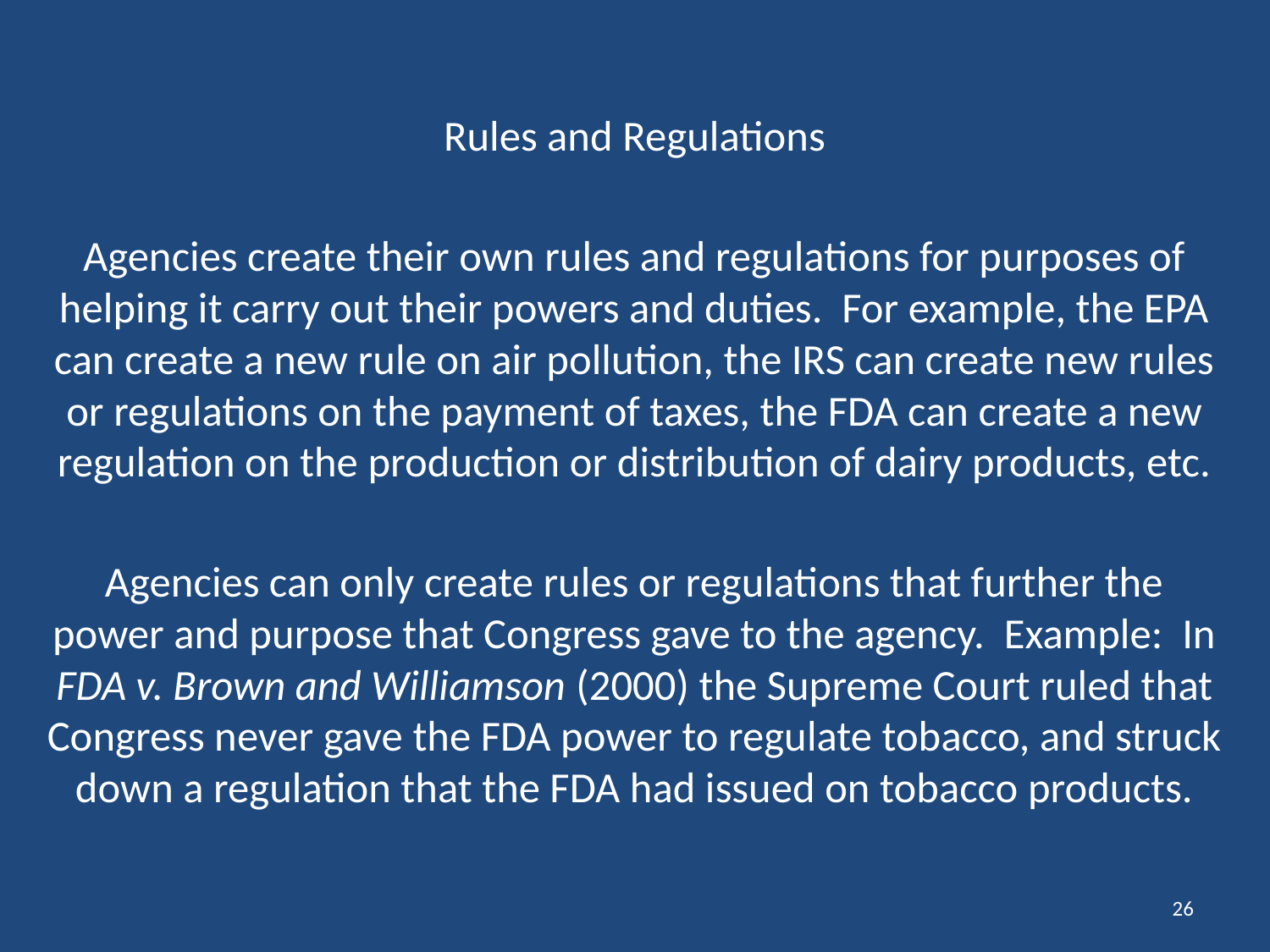

Rules and Regulations

Agencies create their own rules and regulations for purposes of helping it carry out their powers and duties.  For example, the EPA can create a new rule on air pollution, the IRS can create new rules or regulations on the payment of taxes, the FDA can create a new regulation on the production or distribution of dairy products, etc.

Agencies can only create rules or regulations that further the power and purpose that Congress gave to the agency.  Example:  In FDA v. Brown and Williamson (2000) the Supreme Court ruled that Congress never gave the FDA power to regulate tobacco, and struck down a regulation that the FDA had issued on tobacco products.

26